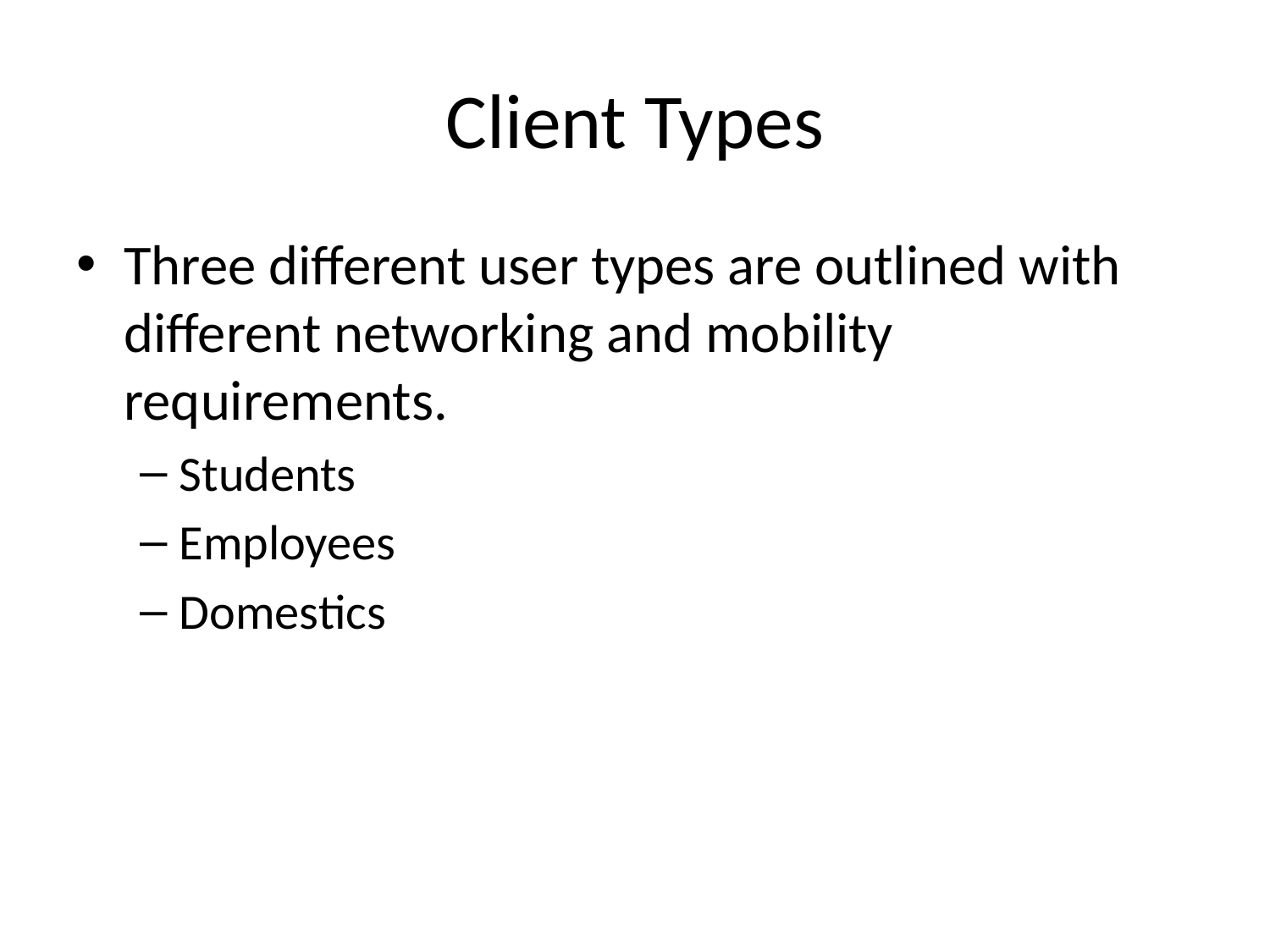

# Client Types
Three different user types are outlined with different networking and mobility requirements.
Students
Employees
Domestics